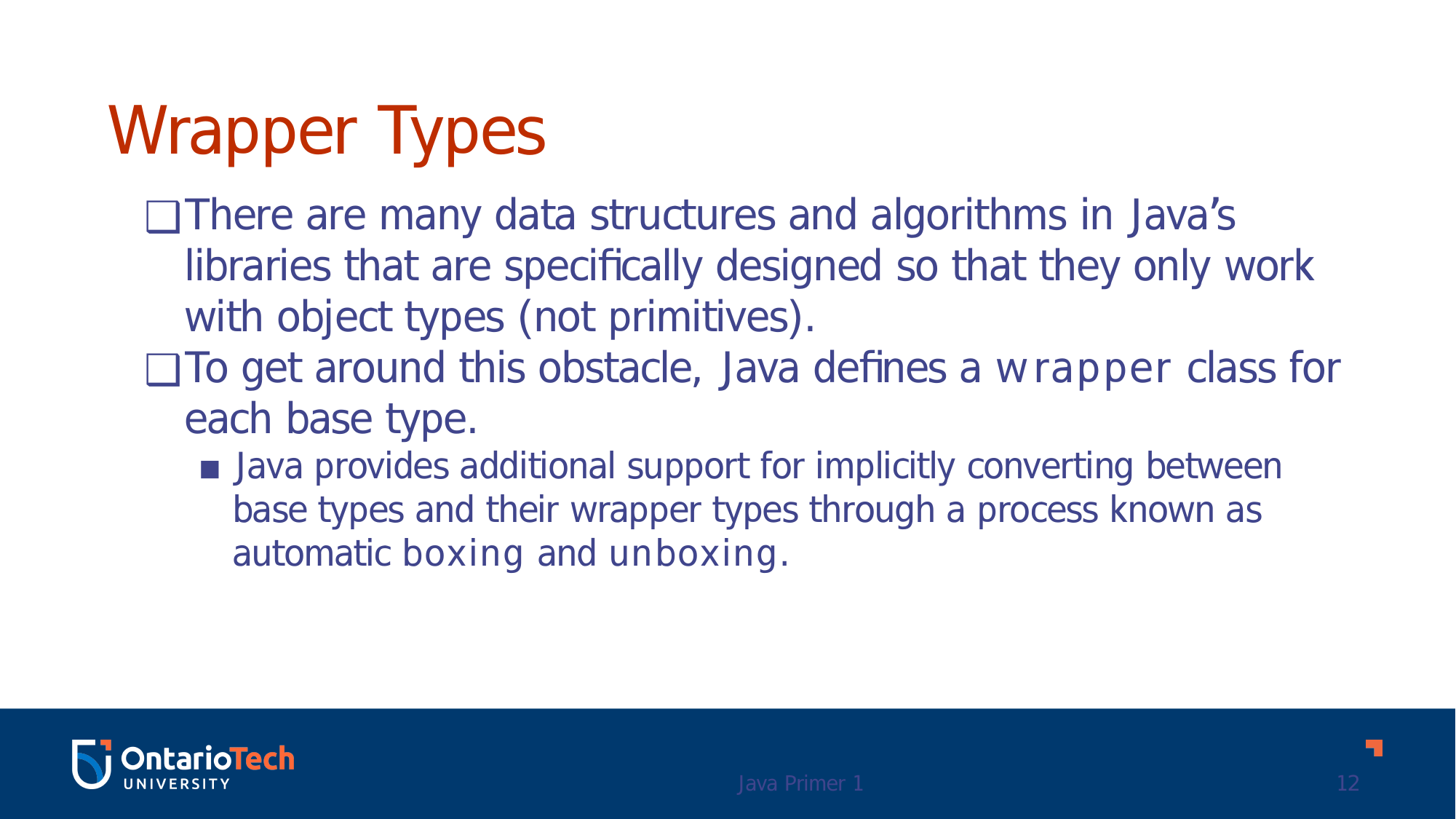

Wrapper Types
There are many data structures and algorithms in Java’s libraries that are specifically designed so that they only work with object types (not primitives).
To get around this obstacle, Java defines a wrapper class for each base type.
Java provides additional support for implicitly converting between base types and their wrapper types through a process known as automatic boxing and unboxing.

Java Primer 1
12